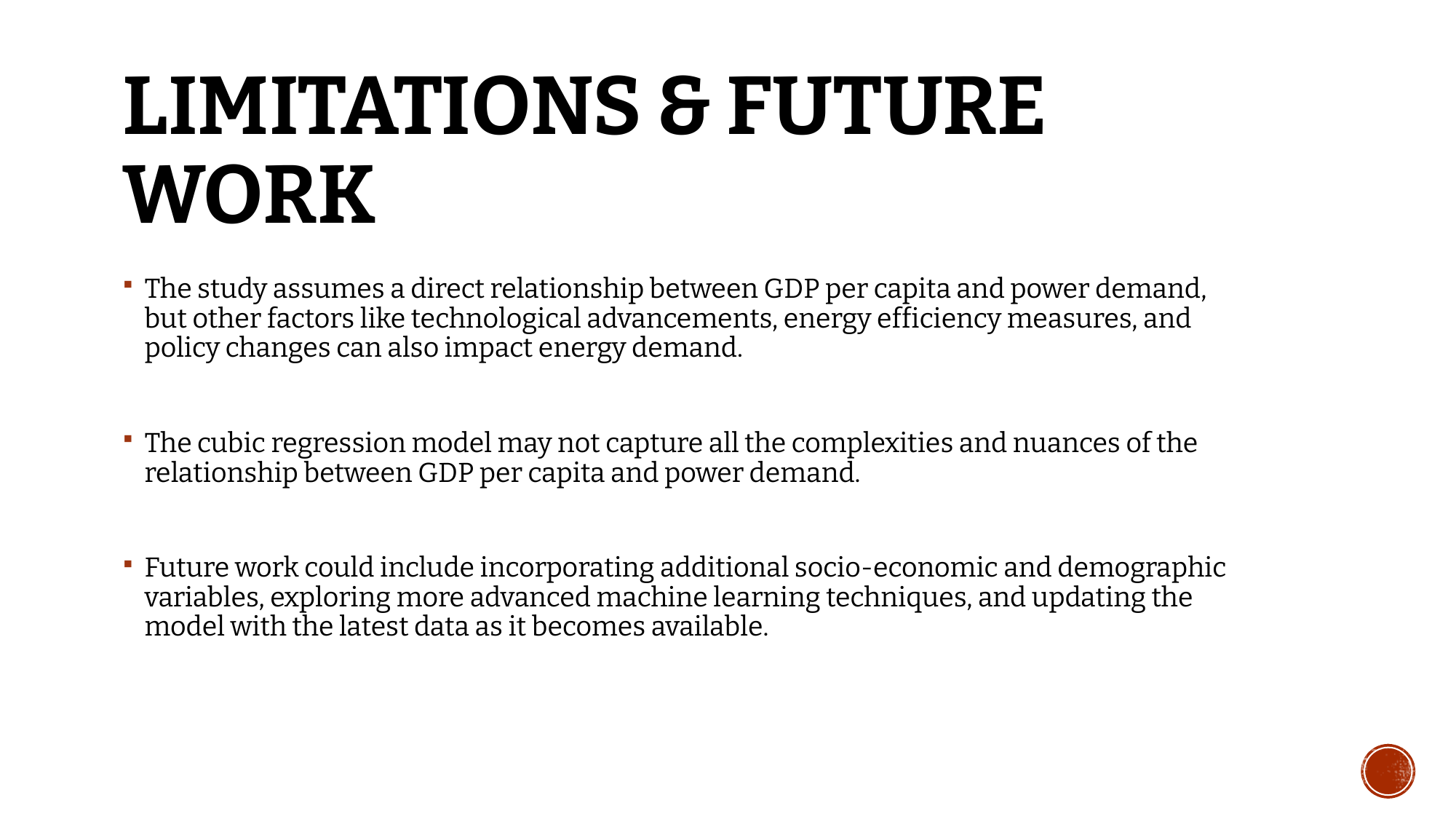

# Limitations & Future work
The study assumes a direct relationship between GDP per capita and power demand, but other factors like technological advancements, energy efficiency measures, and policy changes can also impact energy demand.

The cubic regression model may not capture all the complexities and nuances of the relationship between GDP per capita and power demand.

Future work could include incorporating additional socio-economic and demographic variables, exploring more advanced machine learning techniques, and updating the model with the latest data as it becomes available.